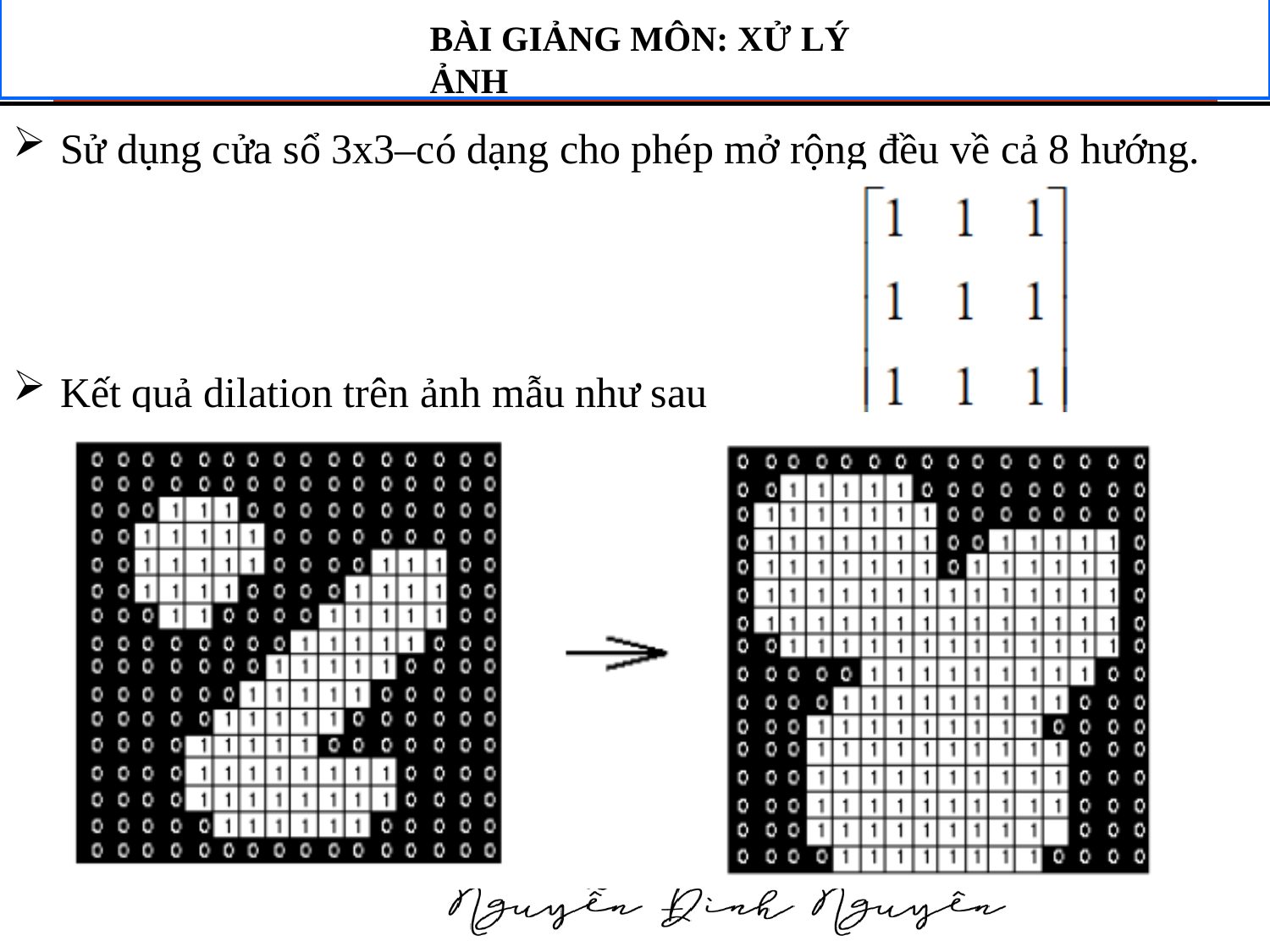

# BÀI GIẢNG MÔN: XỬ LÝ ẢNH
Sử dụng cửa sổ 3x3–có dạng cho phép mở rộng đều về cả 8 hướng.

Kết quả dilation trên ảnh mẫu như sau